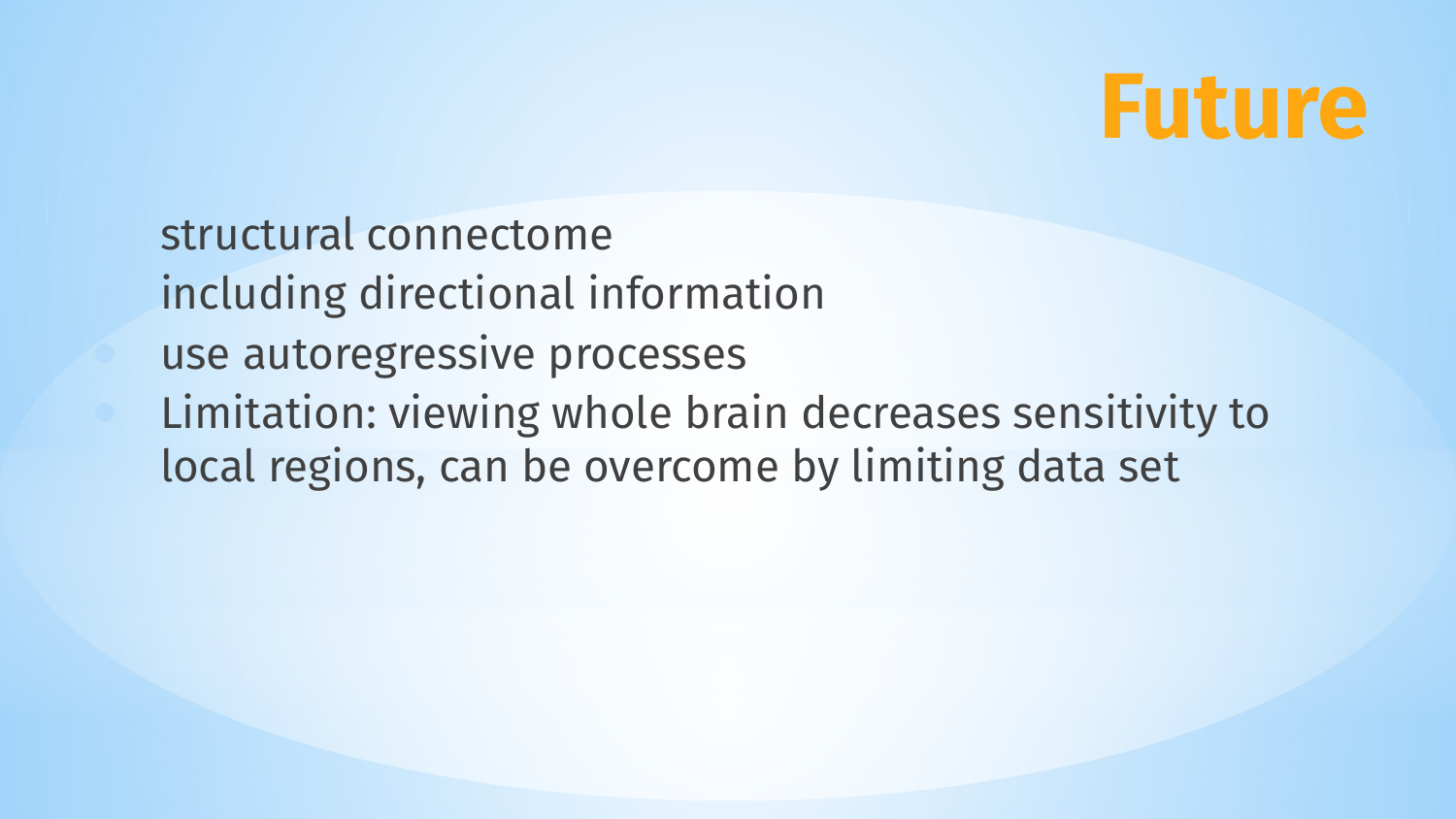

# Future
structural connectome
including directional information
use autoregressive processes
Limitation: viewing whole brain decreases sensitivity to local regions, can be overcome by limiting data set